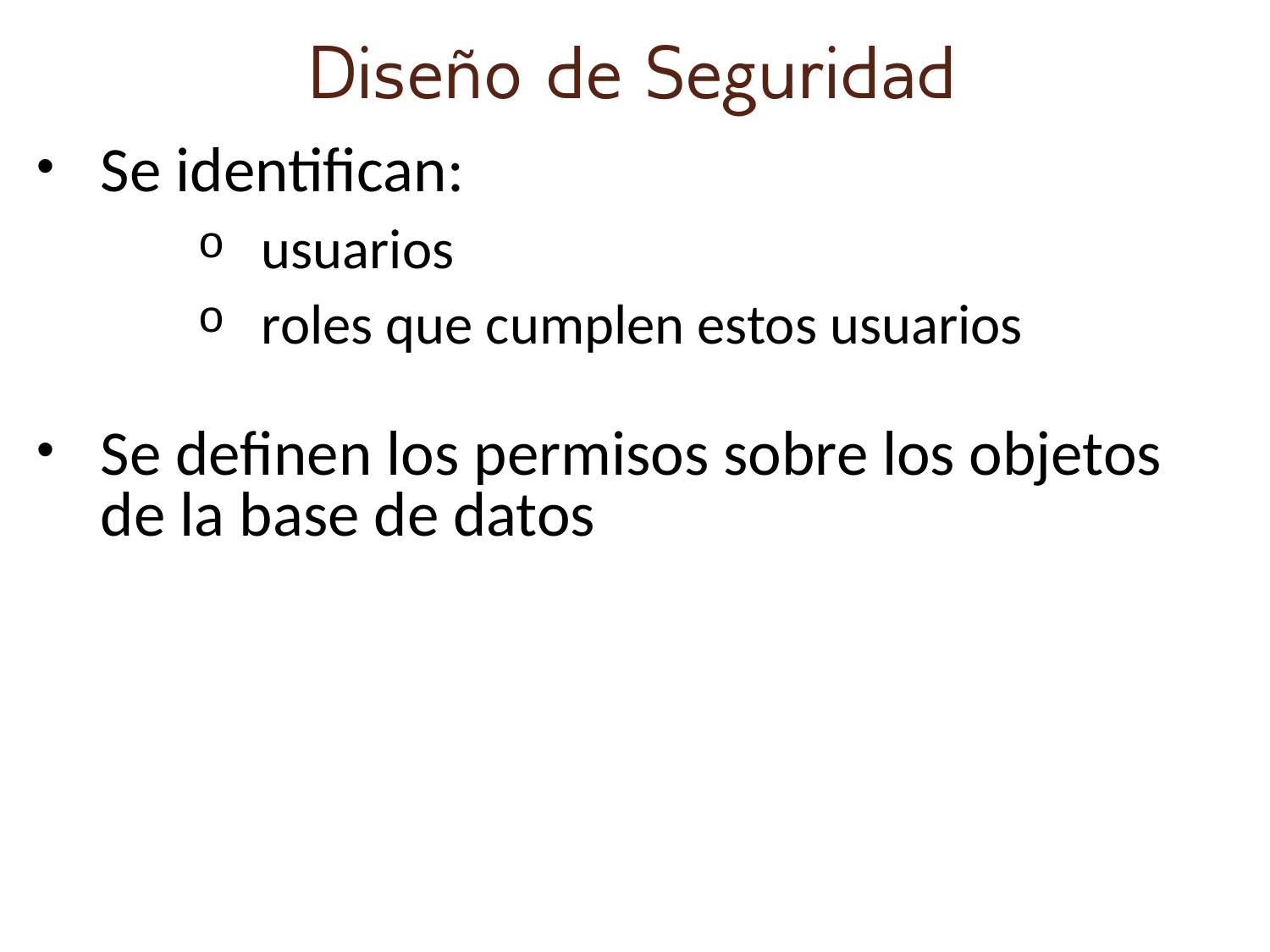

Diseño de Seguridad
Se identifican:
usuarios
roles que cumplen estos usuarios

Se definen los permisos sobre los objetos de la base de datos